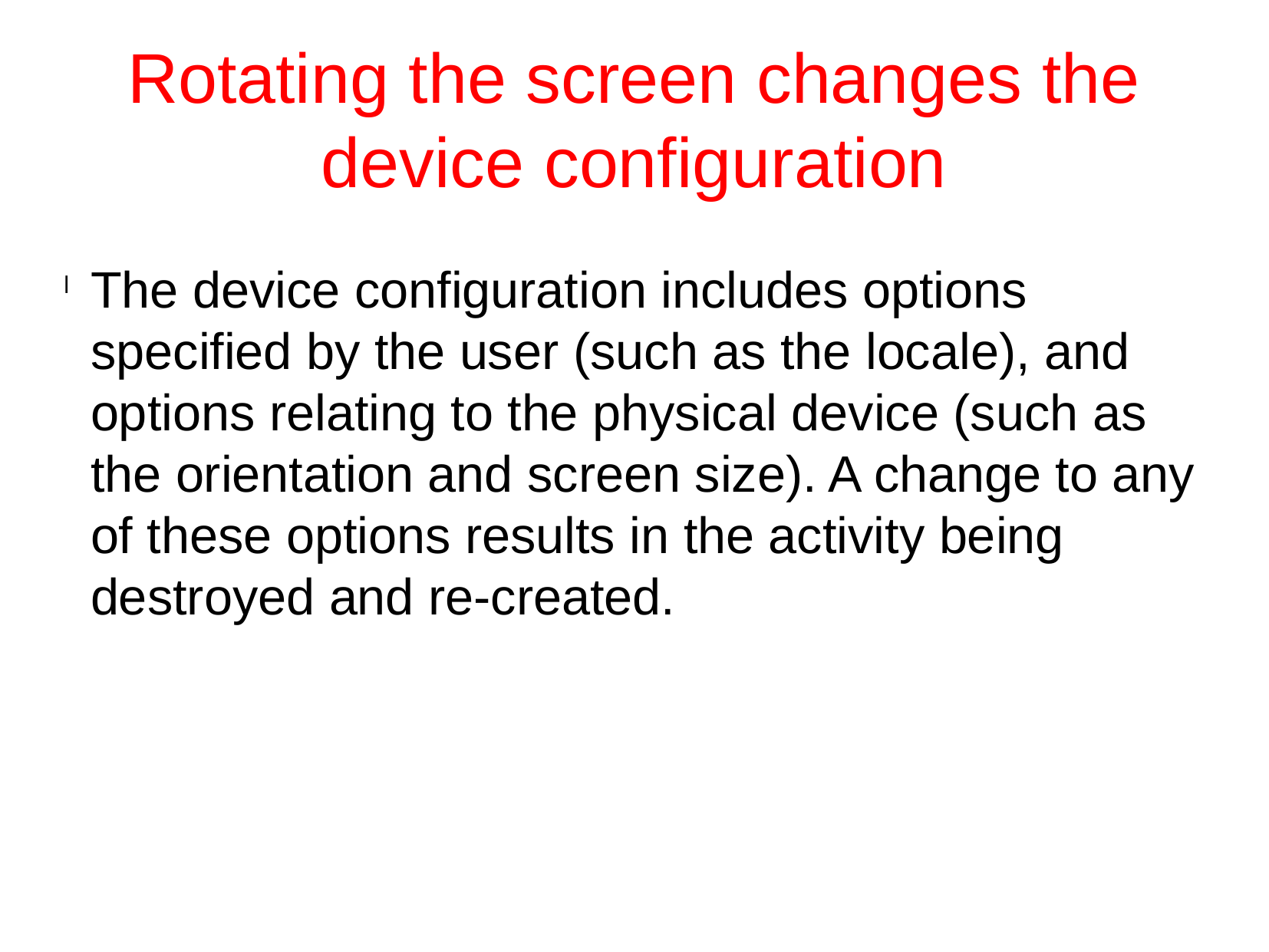

Rotating the screen changes the device configuration

The device configuration includes options specified by the user (such as the locale), and options relating to the physical device (such as the orientation and screen size). A change to any of these options results in the activity being destroyed and re-created.